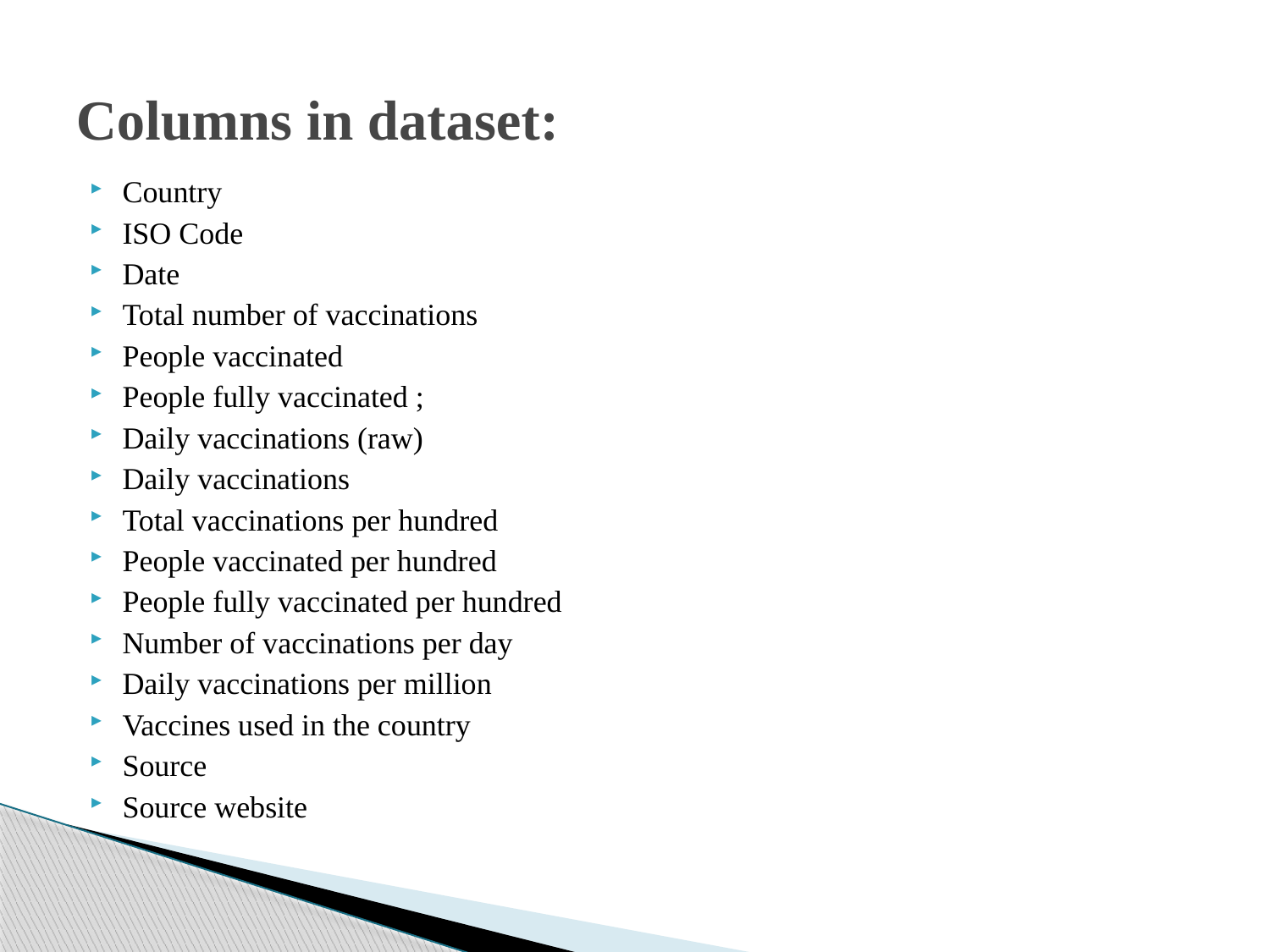

# Columns in dataset:
Country
ISO Code
Date
Total number of vaccinations
People vaccinated
People fully vaccinated ;
Daily vaccinations (raw)
Daily vaccinations
Total vaccinations per hundred
People vaccinated per hundred
People fully vaccinated per hundred
Number of vaccinations per day
Daily vaccinations per million
Vaccines used in the country
Source
Source website